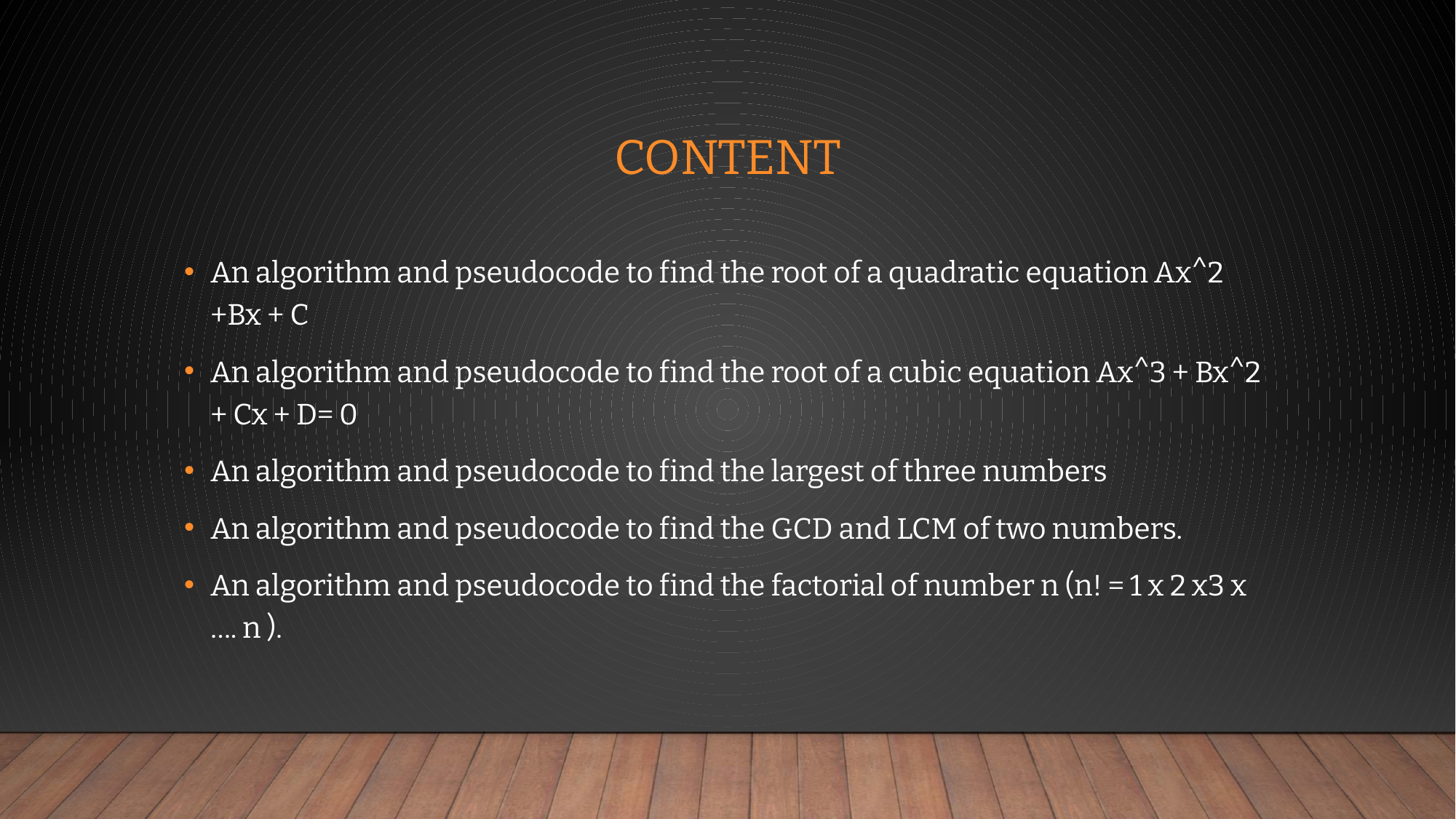

# content
An algorithm and pseudocode to find the root of a quadratic equation Ax^2 +Bx + C
An algorithm and pseudocode to find the root of a cubic equation Ax^3 + Bx^2 + Cx + D= 0
An algorithm and pseudocode to find the largest of three numbers
An algorithm and pseudocode to find the GCD and LCM of two numbers.
An algorithm and pseudocode to find the factorial of number n (n! = 1 x 2 x3 x …. n ).